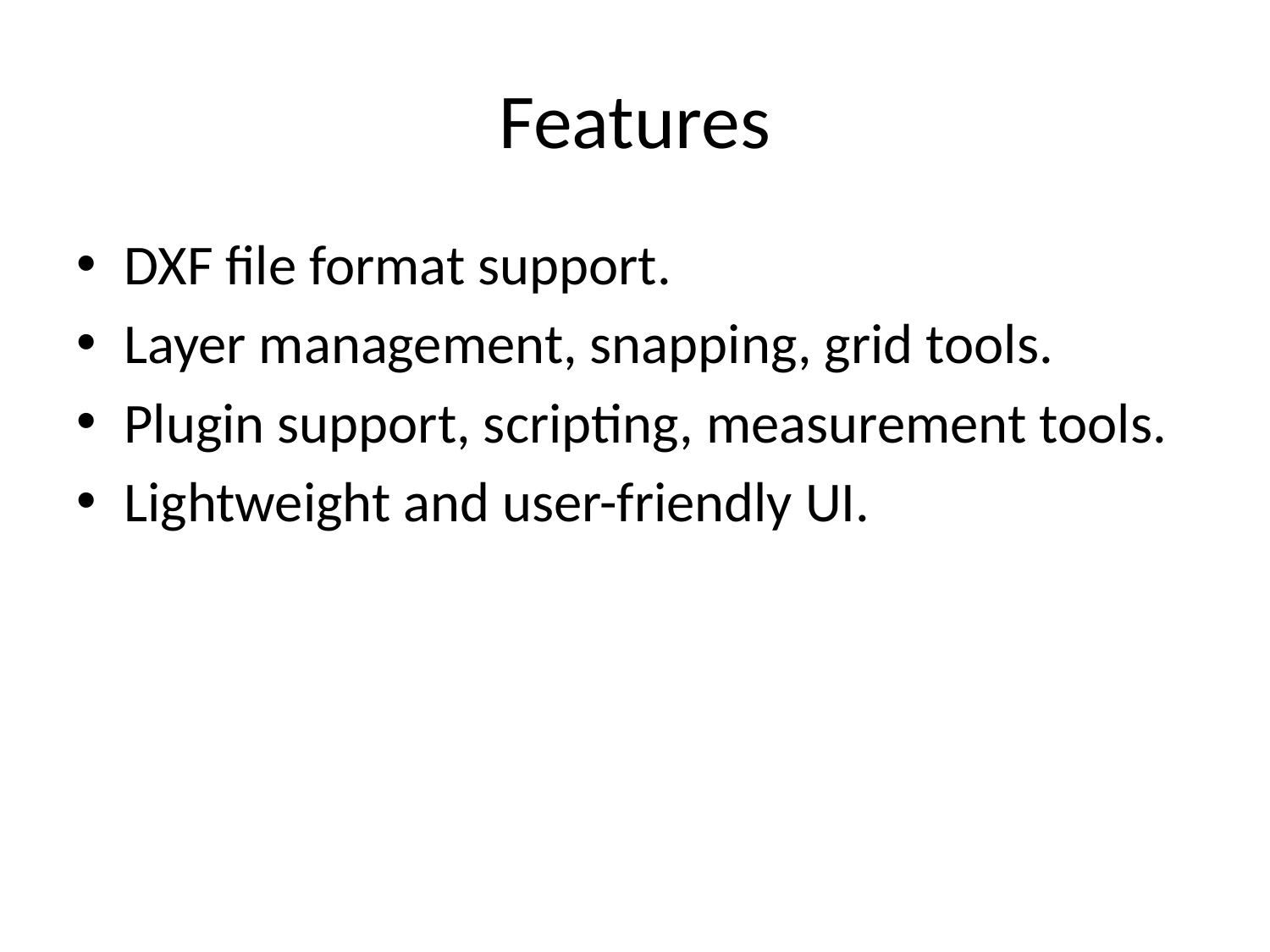

# Features
DXF file format support.
Layer management, snapping, grid tools.
Plugin support, scripting, measurement tools.
Lightweight and user-friendly UI.